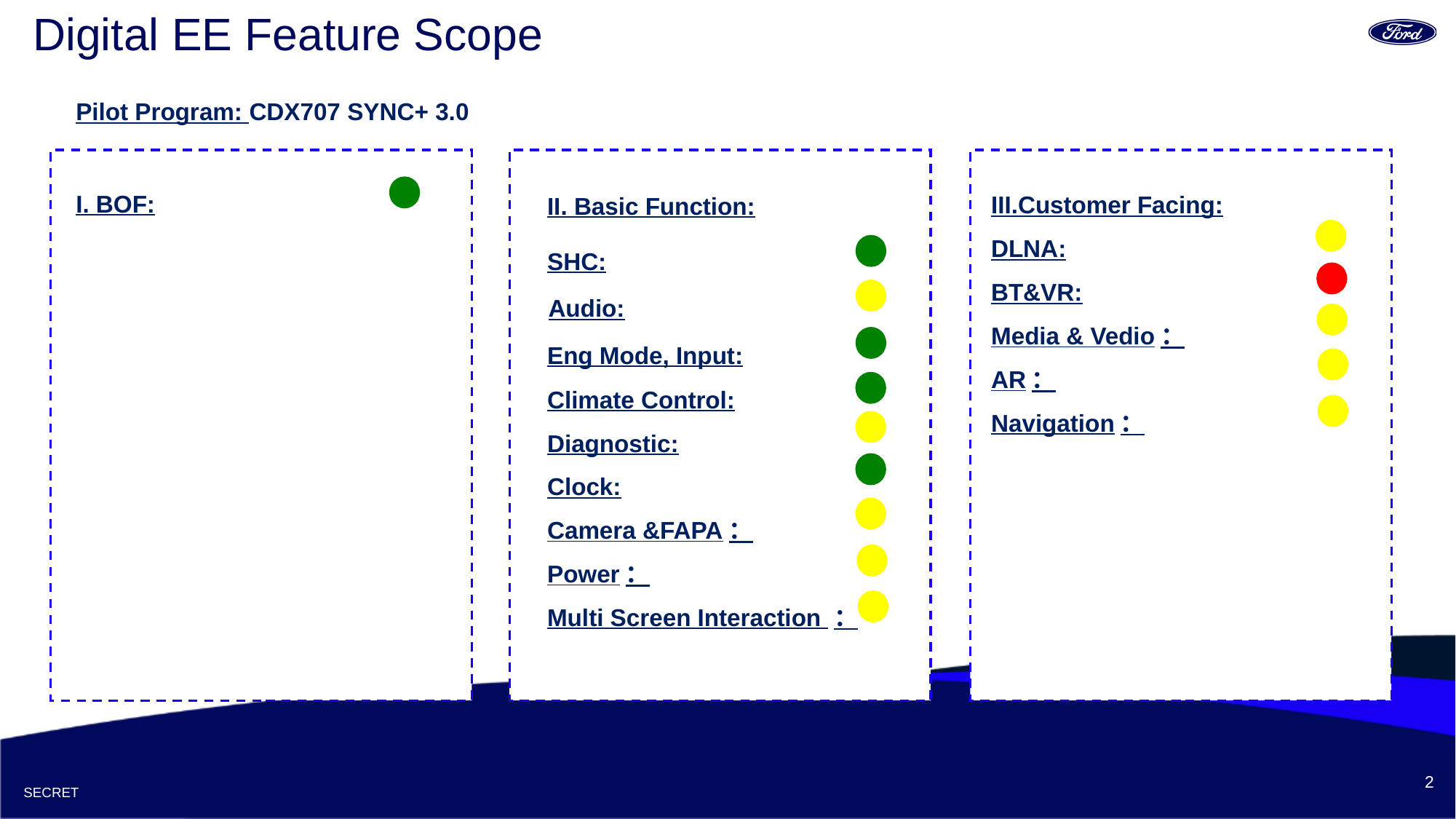

# Digital EE Feature Scope
Pilot Program: CDX707 SYNC+ 3.0

I. BOF:
III.Customer Facing:
DLNA:
BT&VR:
Media & Vedio：
AR：
Navigation：
II. Basic Function:

SHC:

Audio:

Eng Mode, Input:

Climate Control:
Diagnostic:
Clock:
Camera &FAPA：
Power：
Multi Screen Interaction ：